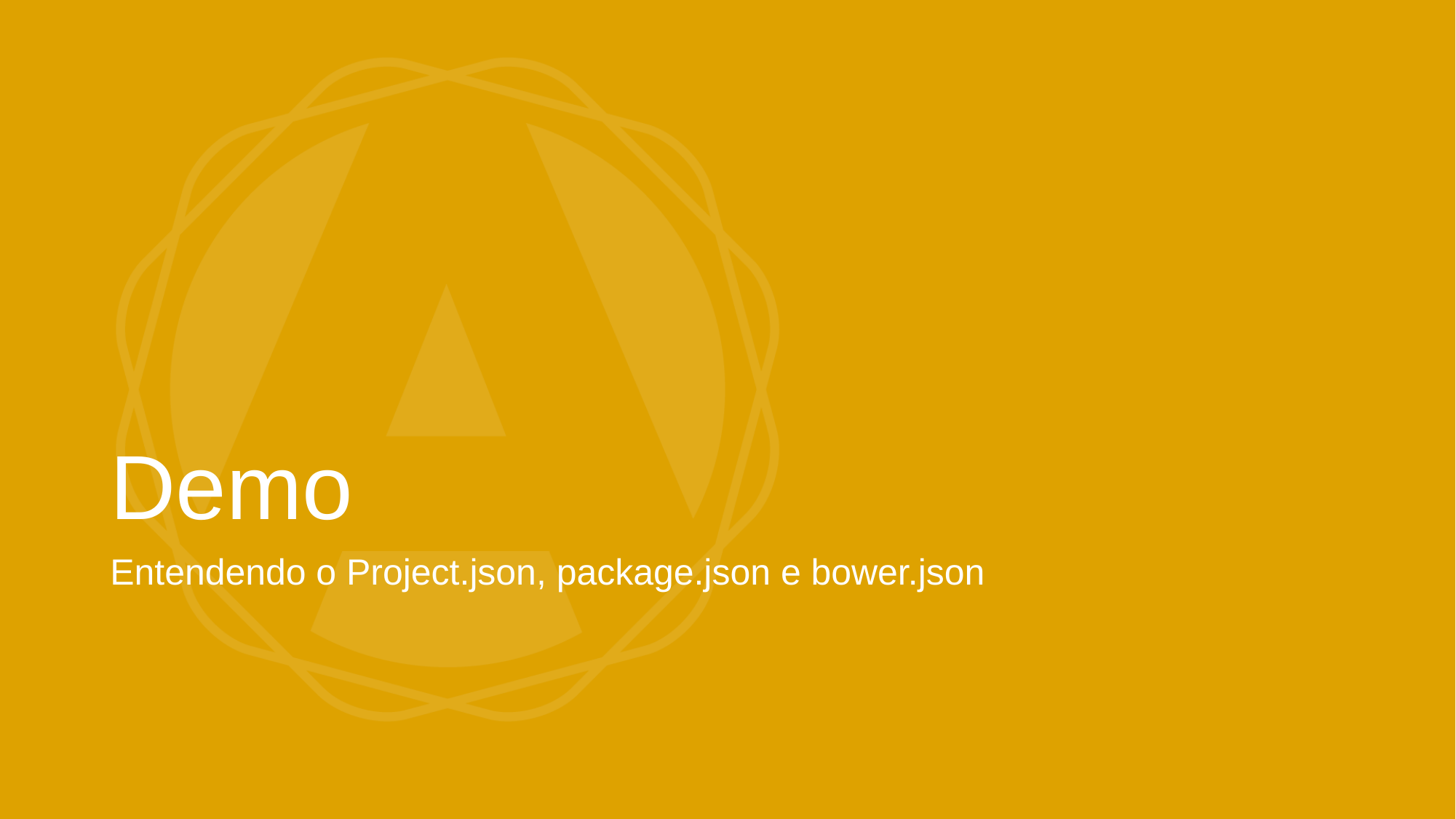

# Demo
Entendendo o Project.json, package.json e bower.json